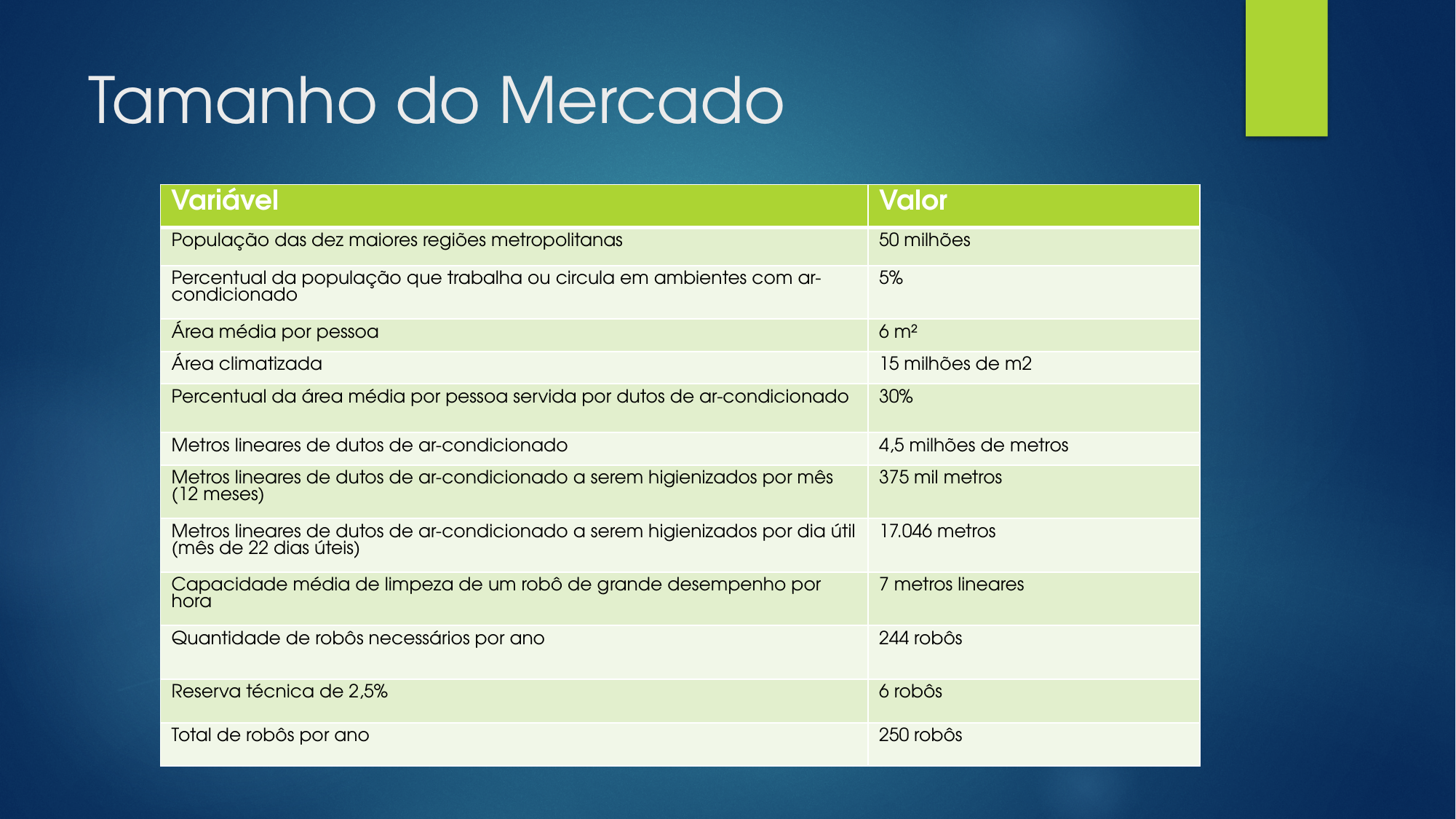

# Tamanho do Mercado
| Variável | Valor |
| --- | --- |
| População das dez maiores regiões metropolitanas | 50 milhões |
| Percentual da população que trabalha ou circula em ambientes com ar-condicionado | 5% |
| Área média por pessoa | 6 m² |
| Área climatizada | 15 milhões de m2 |
| Percentual da área média por pessoa servida por dutos de ar-condicionado | 30% |
| Metros lineares de dutos de ar-condicionado | 4,5 milhões de metros |
| Metros lineares de dutos de ar-condicionado a serem higienizados por mês (12 meses) | 375 mil metros |
| Metros lineares de dutos de ar-condicionado a serem higienizados por dia útil (mês de 22 dias úteis) | 17.046 metros |
| Capacidade média de limpeza de um robô de grande desempenho por hora | 7 metros lineares |
| Quantidade de robôs necessários por ano | 244 robôs |
| Reserva técnica de 2,5% | 6 robôs |
| Total de robôs por ano | 250 robôs |